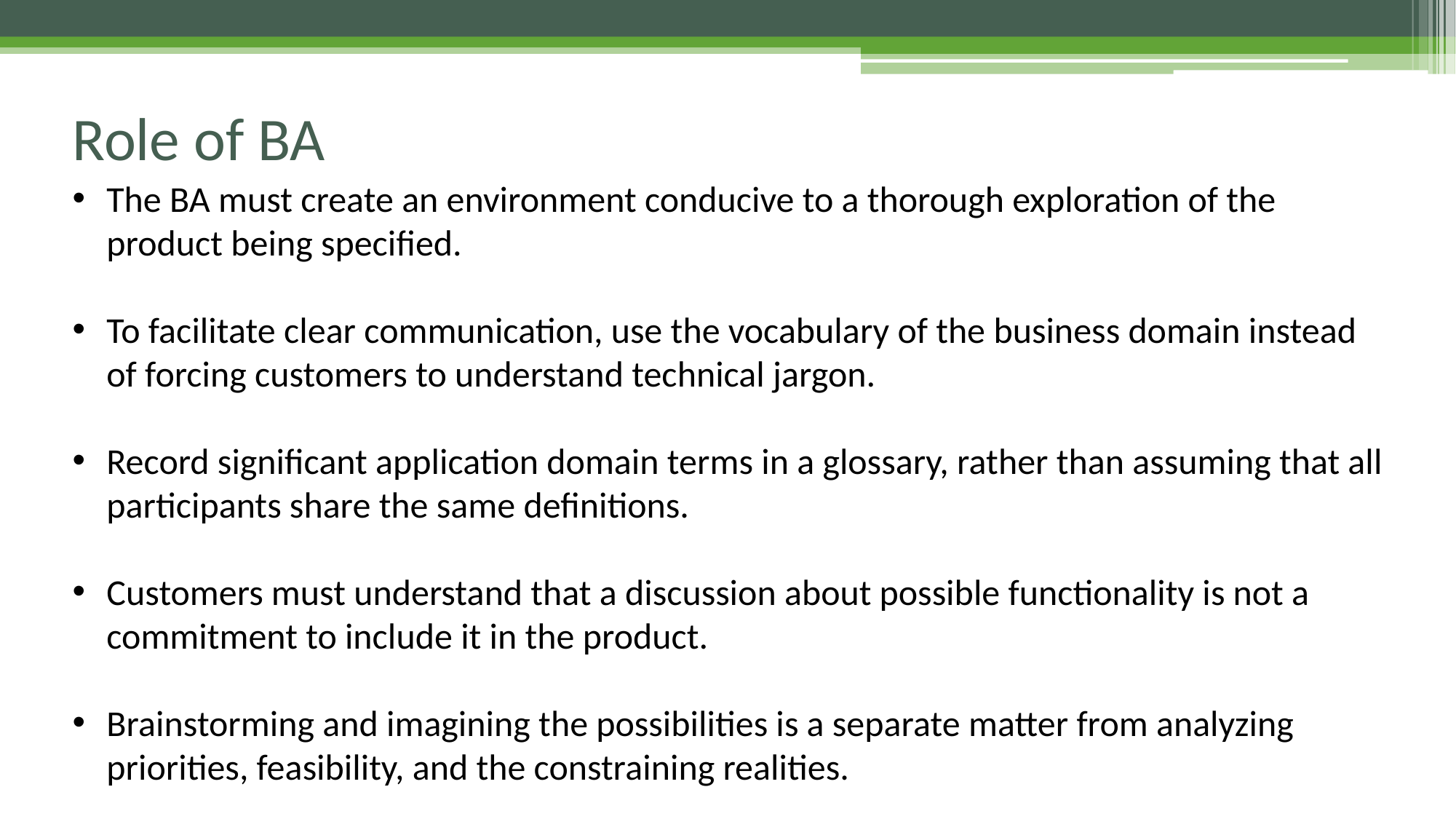

# Role of BA
The BA must create an environment conducive to a thorough exploration of the product being specified.

To facilitate clear communication, use the vocabulary of the business domain instead of forcing customers to understand technical jargon.

Record significant application domain terms in a glossary, rather than assuming that all participants share the same definitions.

Customers must understand that a discussion about possible functionality is not a commitment to include it in the product.

Brainstorming and imagining the possibilities is a separate matter from analyzing priorities, feasibility, and the constraining realities.